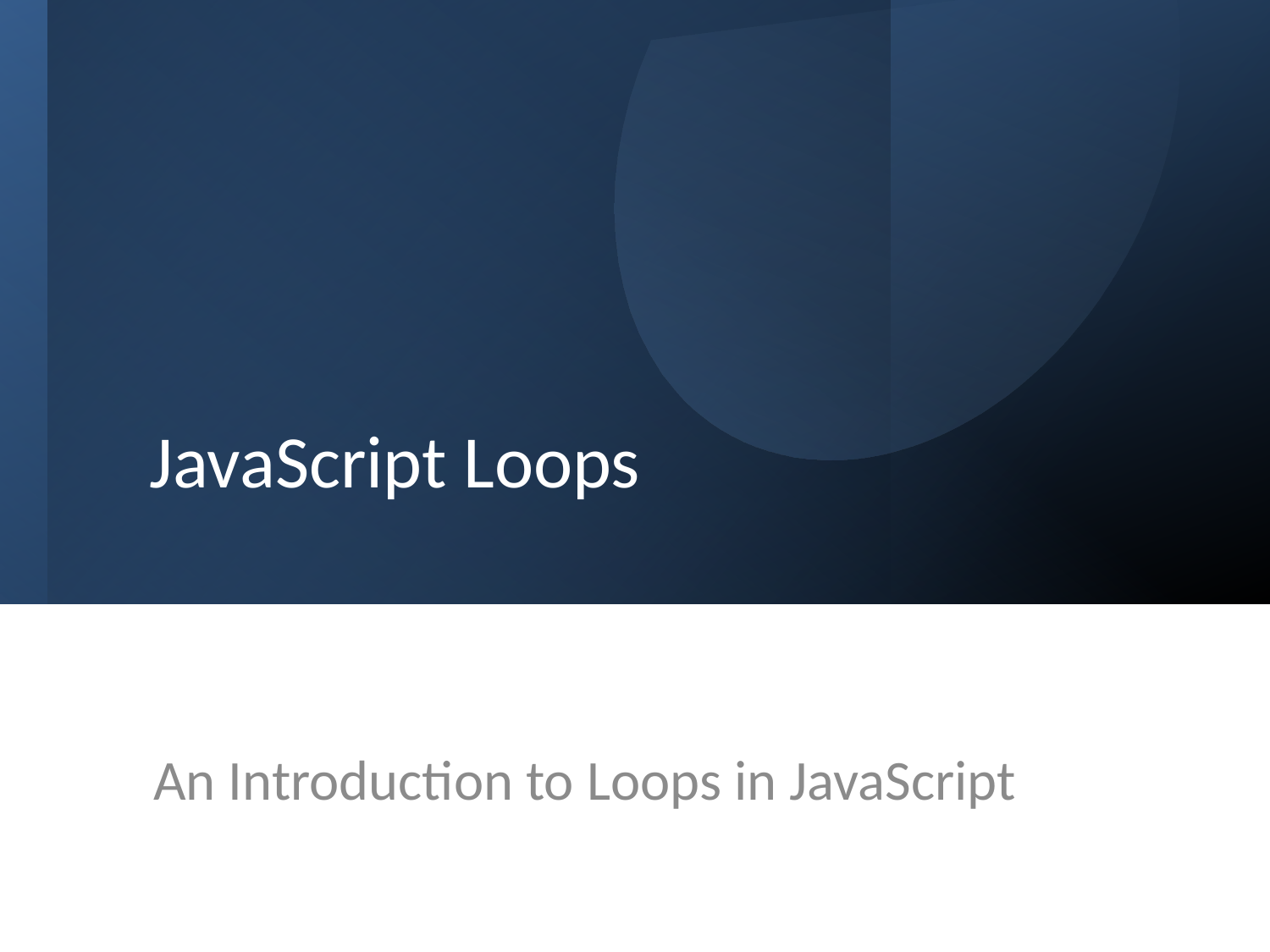

# JavaScript Loops
An Introduction to Loops in JavaScript